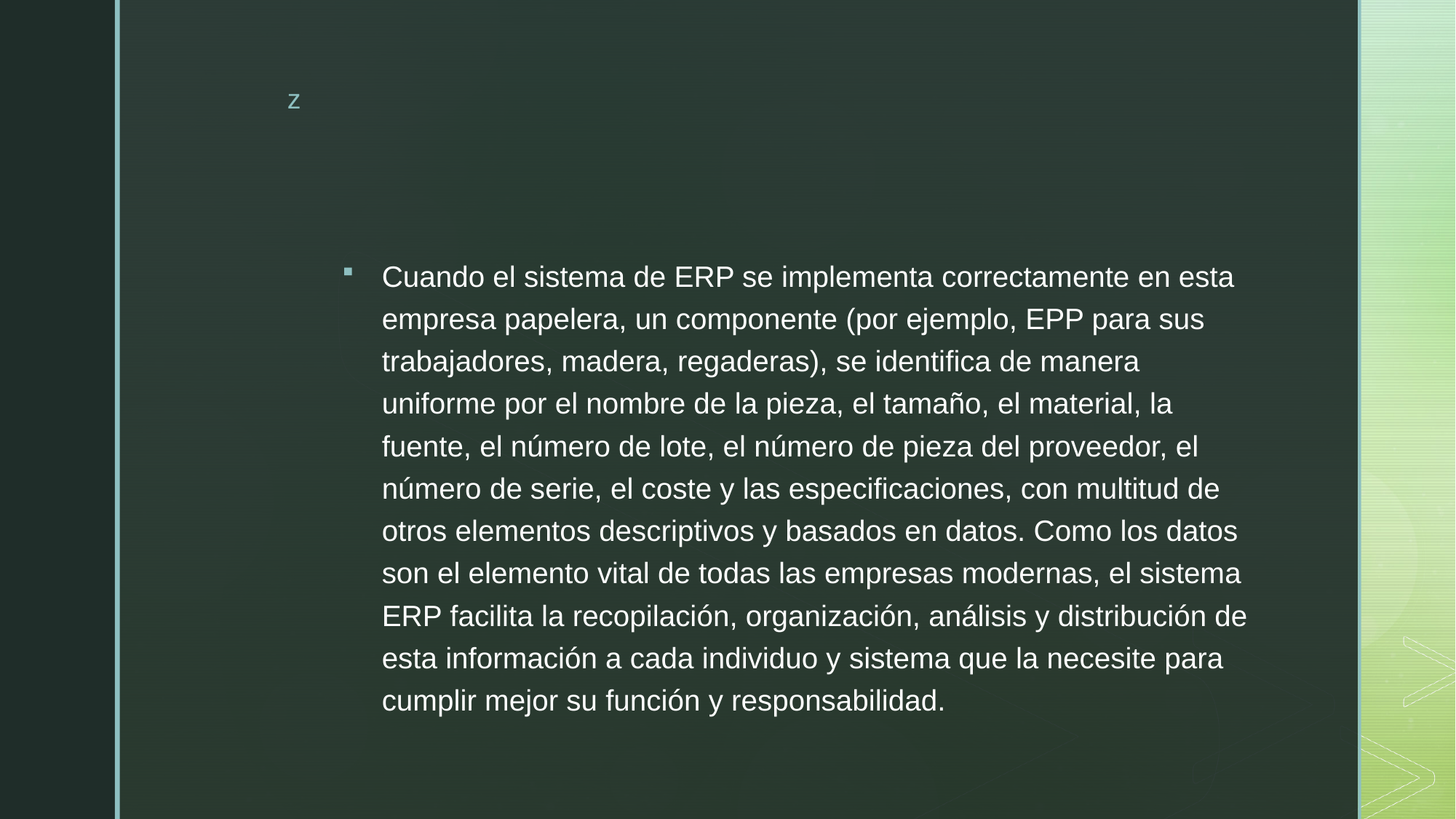

#
Cuando el sistema de ERP se implementa correctamente en esta empresa papelera, un componente (por ejemplo, EPP para sus trabajadores, madera, regaderas), se identifica de manera uniforme por el nombre de la pieza, el tamaño, el material, la fuente, el número de lote, el número de pieza del proveedor, el número de serie, el coste y las especificaciones, con multitud de otros elementos descriptivos y basados en datos. Como los datos son el elemento vital de todas las empresas modernas, el sistema ERP facilita la recopilación, organización, análisis y distribución de esta información a cada individuo y sistema que la necesite para cumplir mejor su función y responsabilidad.